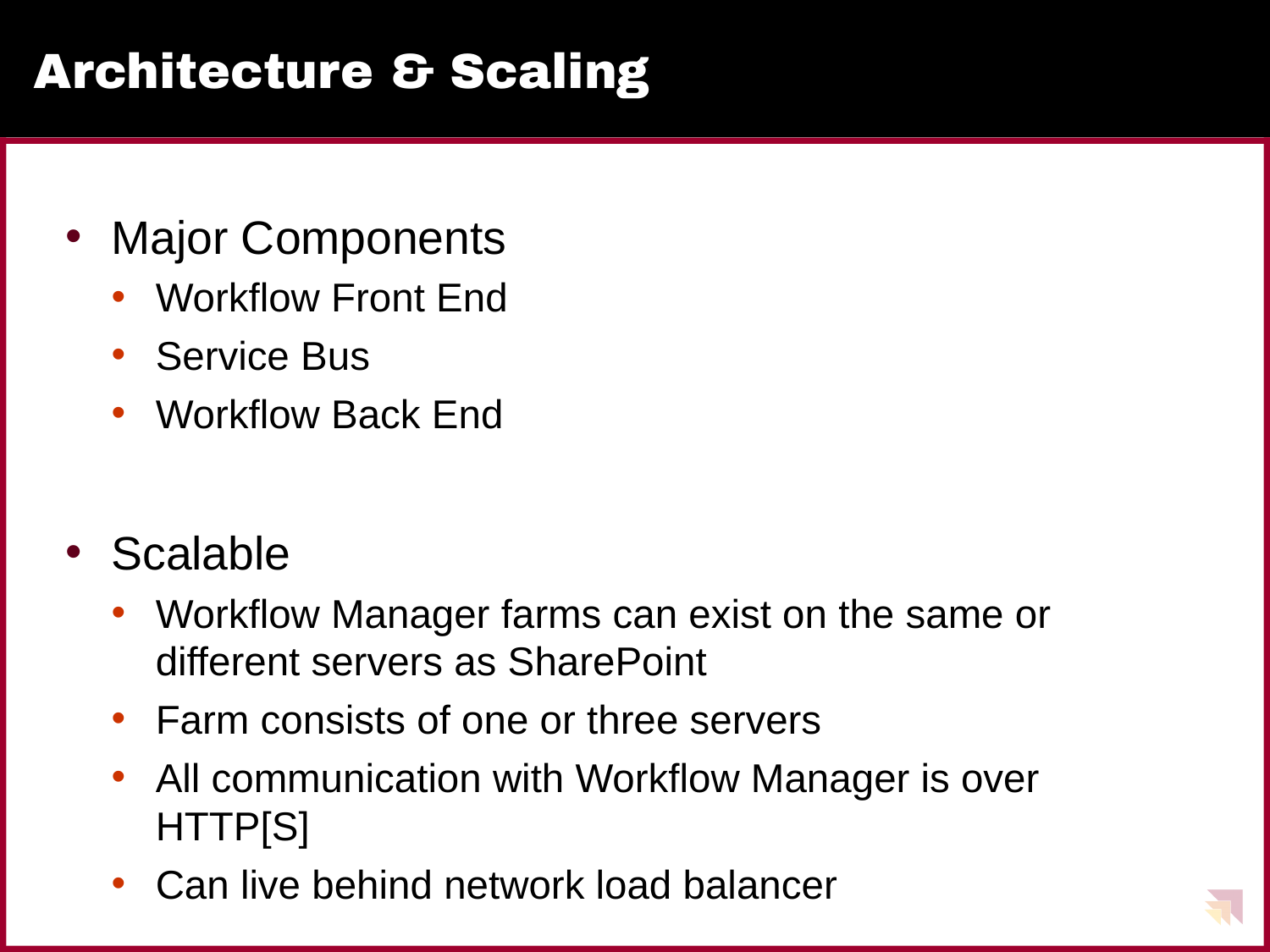

# Architecture & Scaling
Major Components
Workflow Front End
Service Bus
Workflow Back End

Scalable
Workflow Manager farms can exist on the same or different servers as SharePoint
Farm consists of one or three servers
All communication with Workflow Manager is over HTTP[S]
Can live behind network load balancer